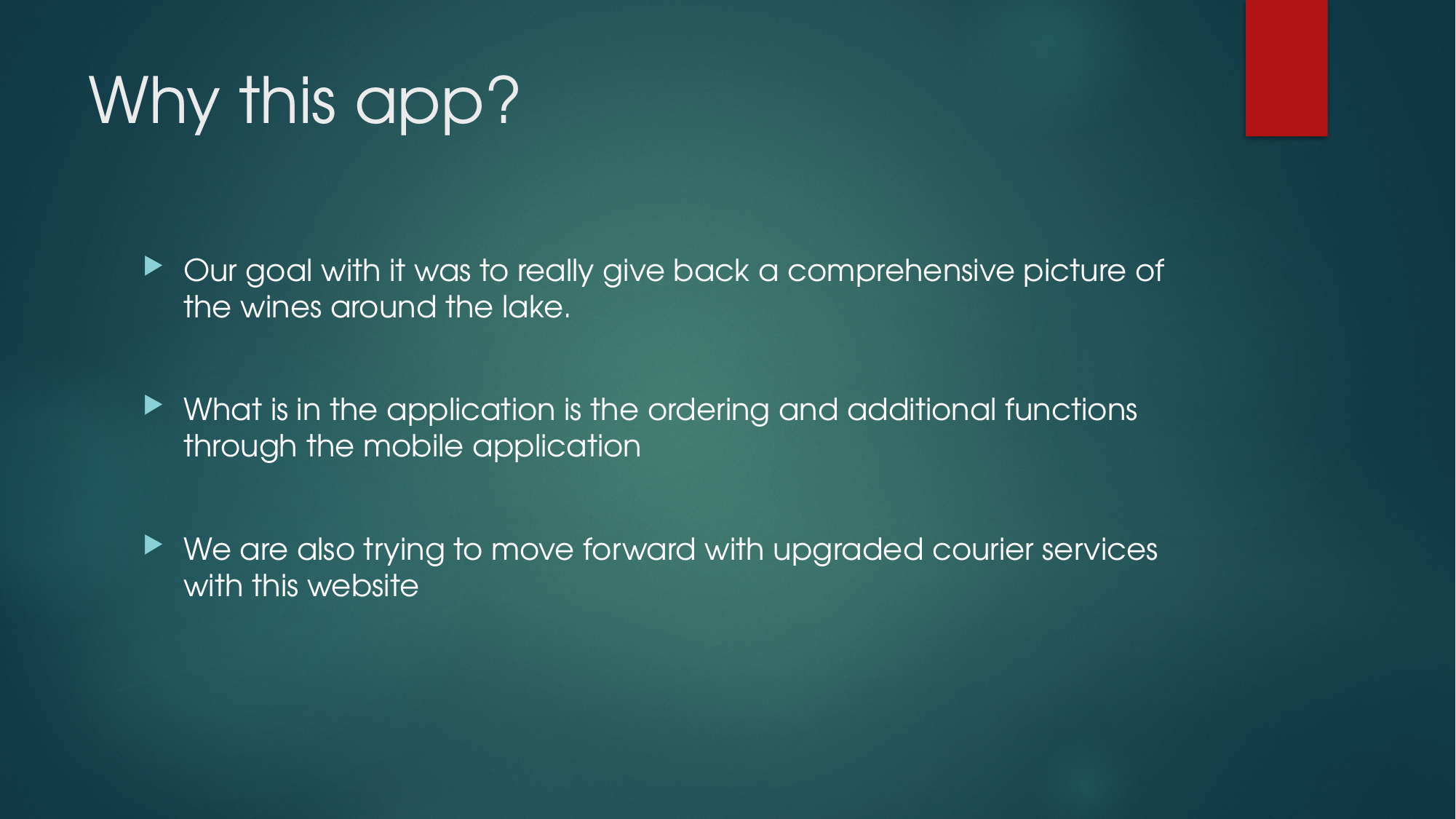

# Why this app?
Our goal with it was to really give back a comprehensive picture of the wines around the lake.

What is in the application is the ordering and additional functions through the mobile application

We are also trying to move forward with upgraded courier services with this website